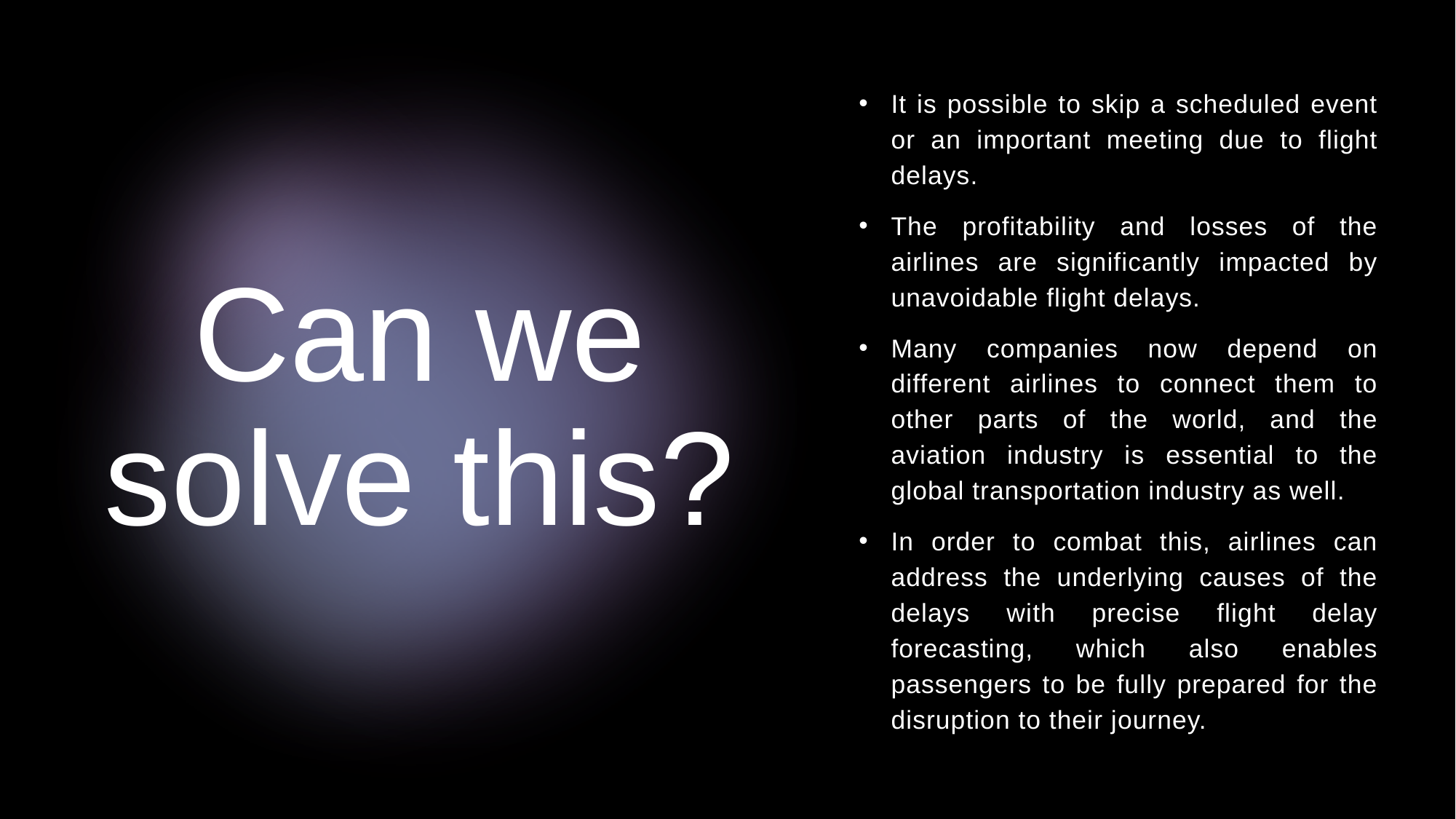

It is possible to skip a scheduled event or an important meeting due to flight delays.
The profitability and losses of the airlines are significantly impacted by unavoidable flight delays.
Many companies now depend on different airlines to connect them to other parts of the world, and the aviation industry is essential to the global transportation industry as well.
In order to combat this, airlines can address the underlying causes of the delays with precise flight delay forecasting, which also enables passengers to be fully prepared for the disruption to their journey.
# Can we solve this?